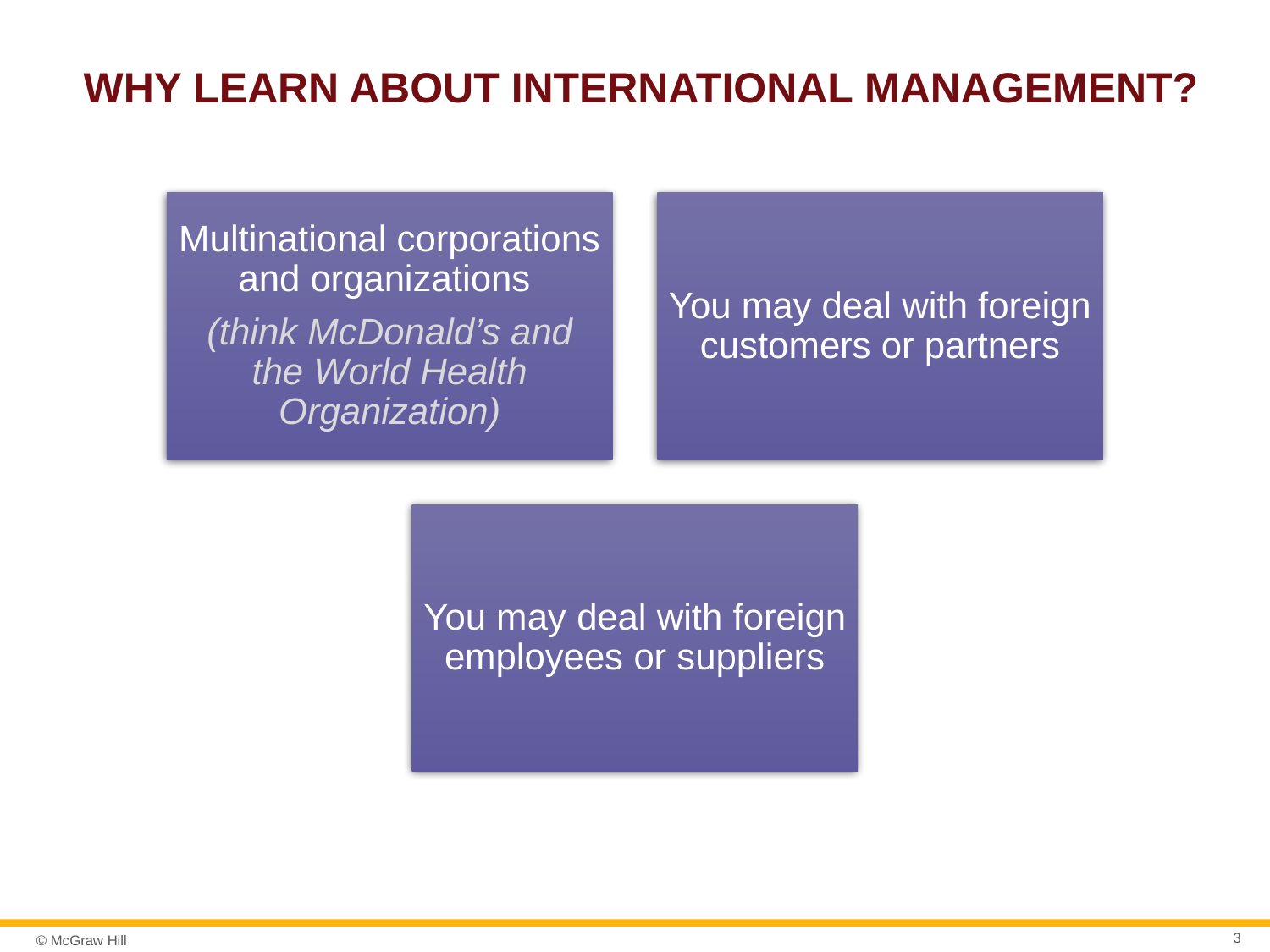

# WHY LEARN ABOUT International Management?
Multinational corporations and organizations
(think McDonald’s and the World Health Organization)
You may deal with foreign customers or partners
You may deal with foreign employees or suppliers
3